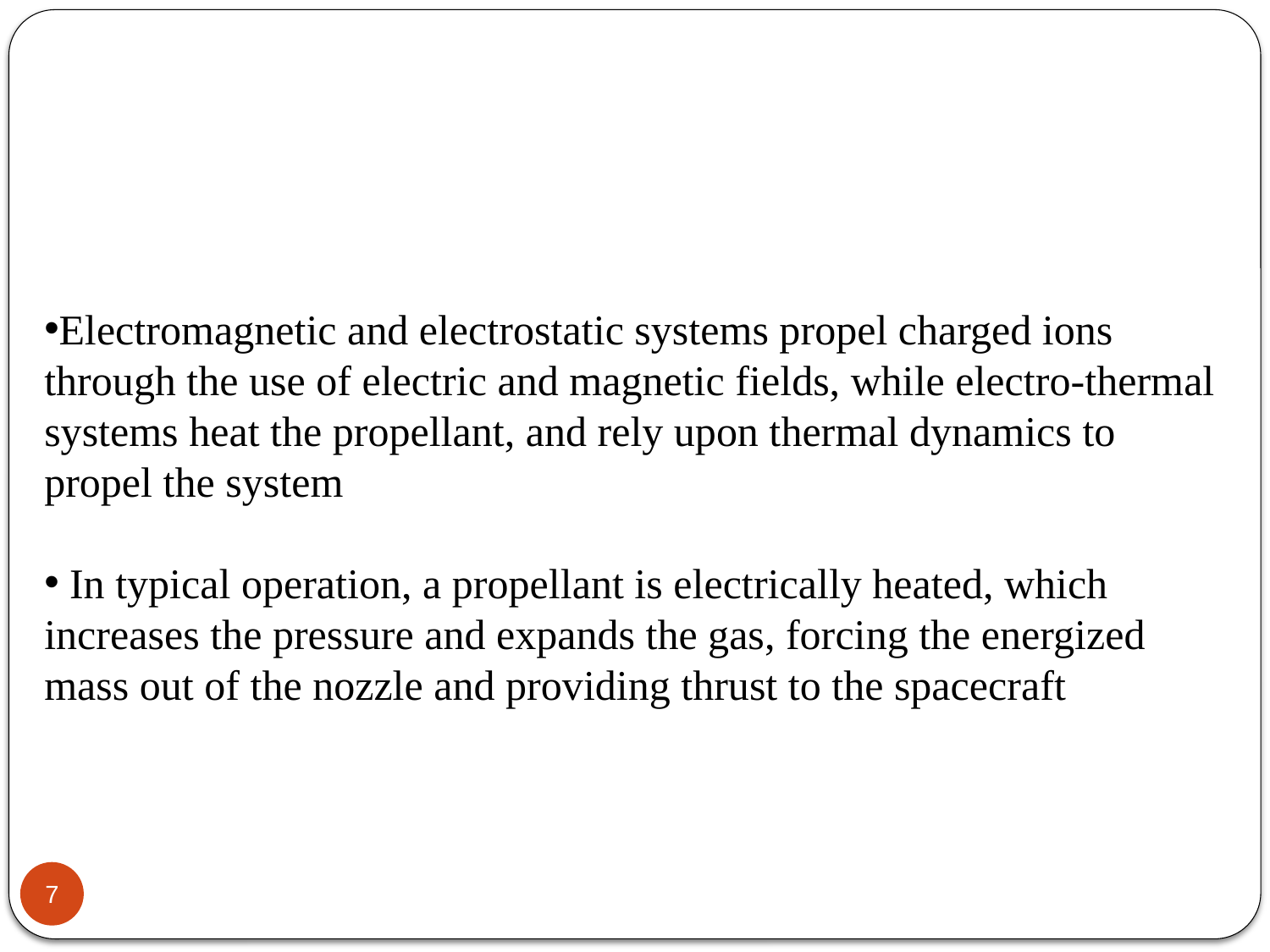

#
Electromagnetic and electrostatic systems propel charged ions through the use of electric and magnetic fields, while electro-thermal systems heat the propellant, and rely upon thermal dynamics to propel the system

 In typical operation, a propellant is electrically heated, which increases the pressure and expands the gas, forcing the energized mass out of the nozzle and providing thrust to the spacecraft
7